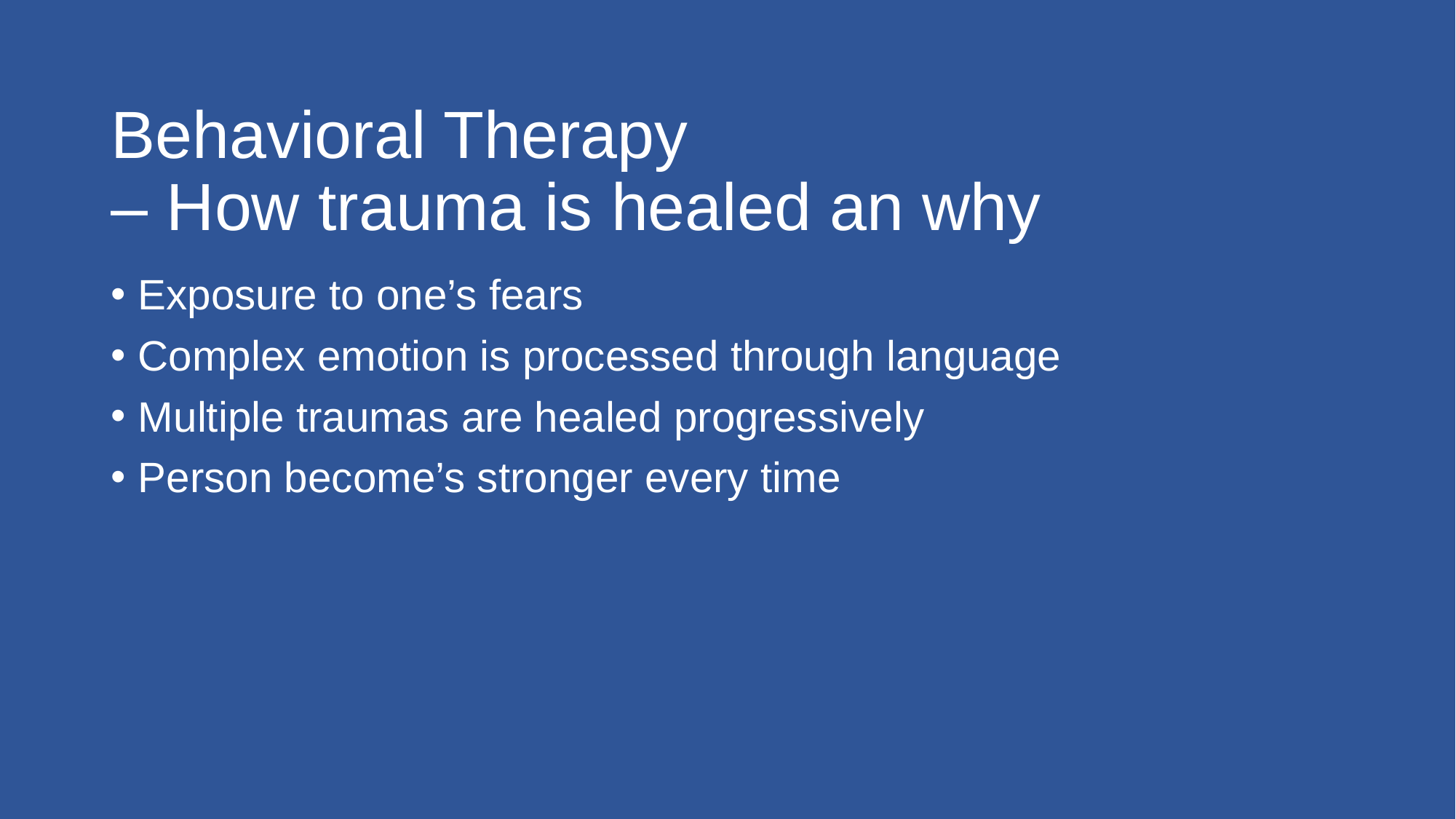

# Behavioral Therapy – How trauma is healed an why
Exposure to one’s fears
Complex emotion is processed through language
Multiple traumas are healed progressively
Person become’s stronger every time